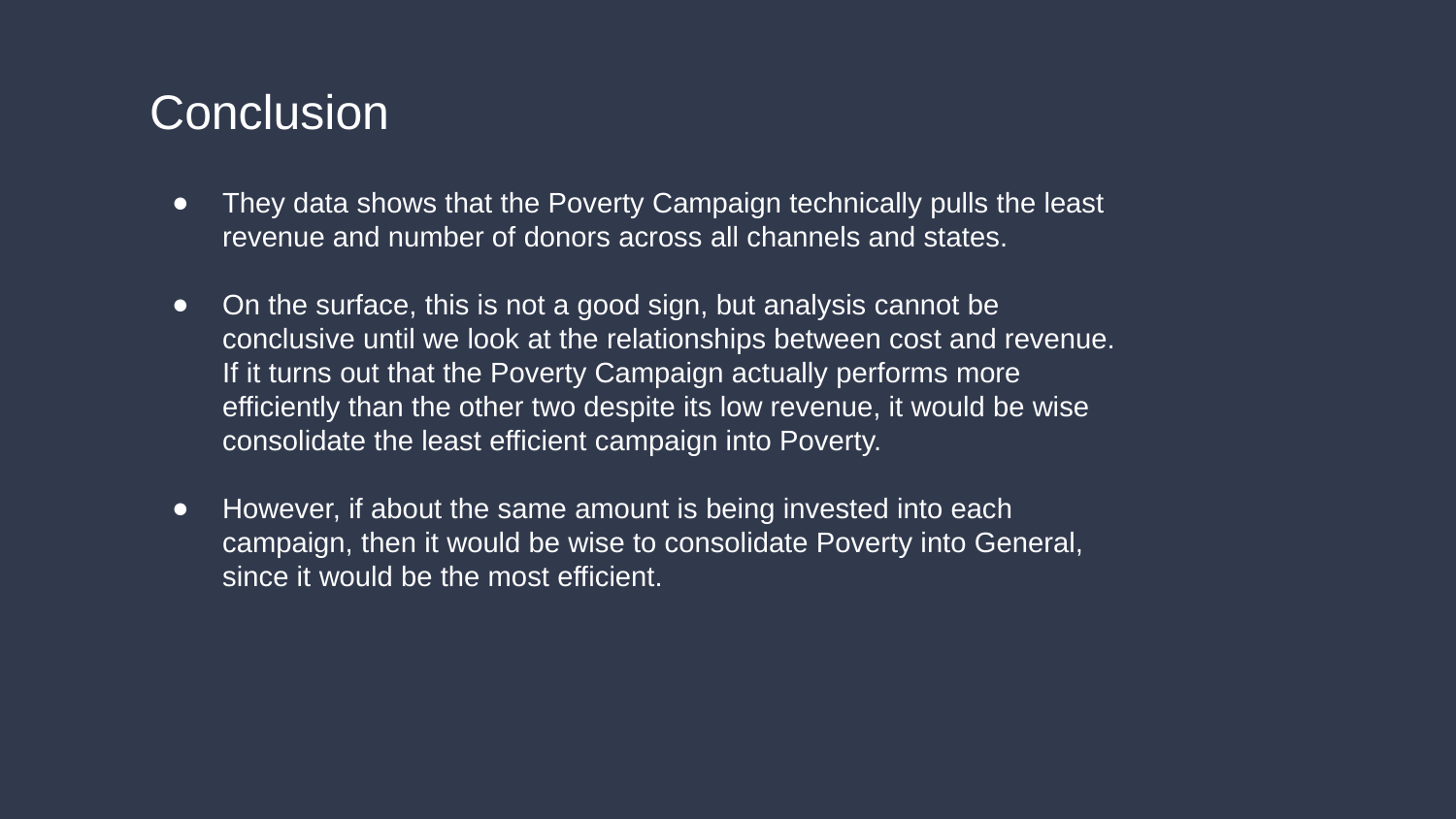

Conclusion
They data shows that the Poverty Campaign technically pulls the least revenue and number of donors across all channels and states.

On the surface, this is not a good sign, but analysis cannot be conclusive until we look at the relationships between cost and revenue. If it turns out that the Poverty Campaign actually performs more efficiently than the other two despite its low revenue, it would be wise consolidate the least efficient campaign into Poverty.

However, if about the same amount is being invested into each campaign, then it would be wise to consolidate Poverty into General, since it would be the most efficient.